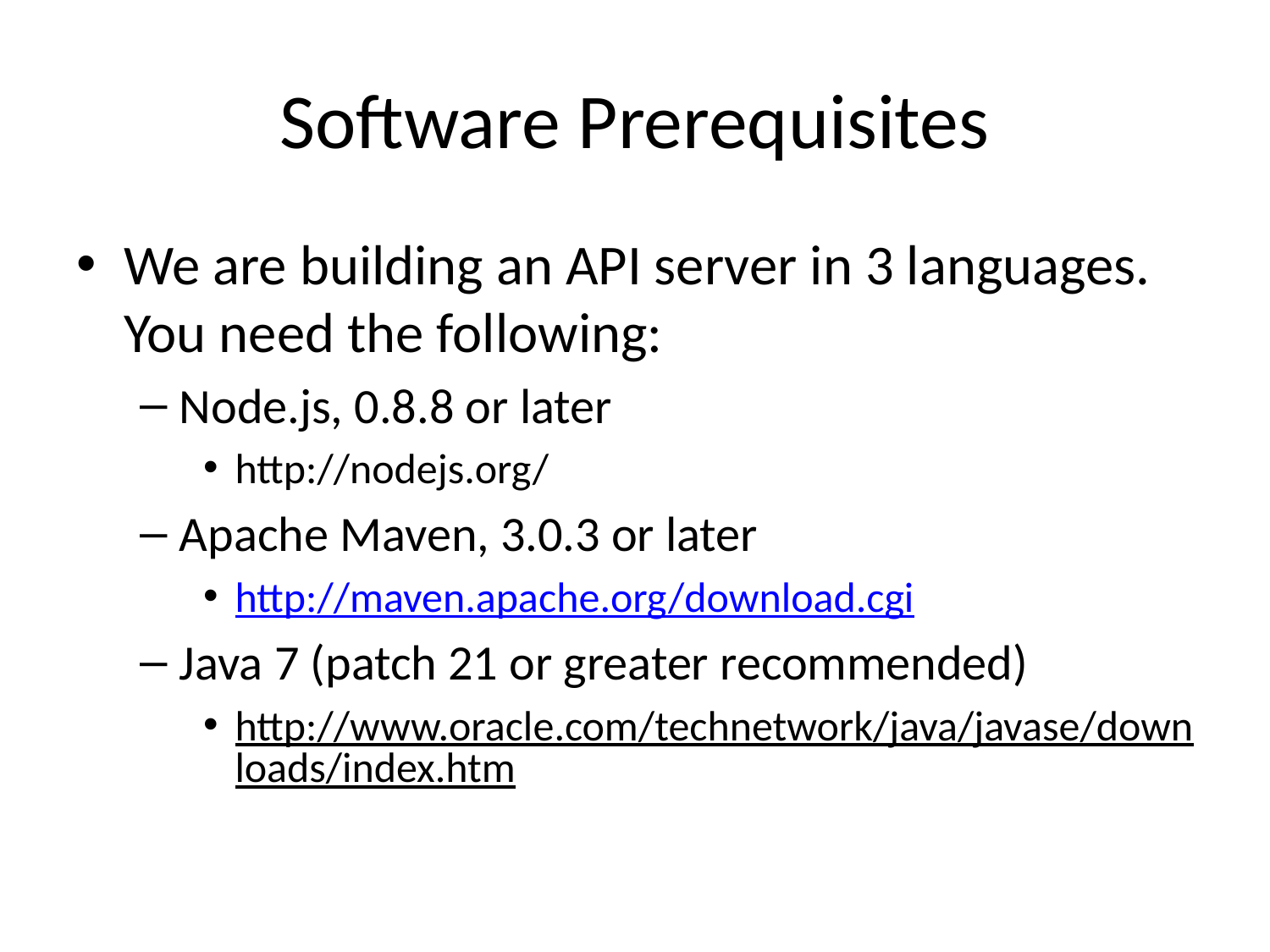

# Software Prerequisites
We are building an API server in 3 languages.  You need the following:
Node.js, 0.8.8 or later
http://nodejs.org/
Apache Maven, 3.0.3 or later
http://maven.apache.org/download.cgi
Java 7 (patch 21 or greater recommended)
http://www.oracle.com/technetwork/java/javase/downloads/index.htm